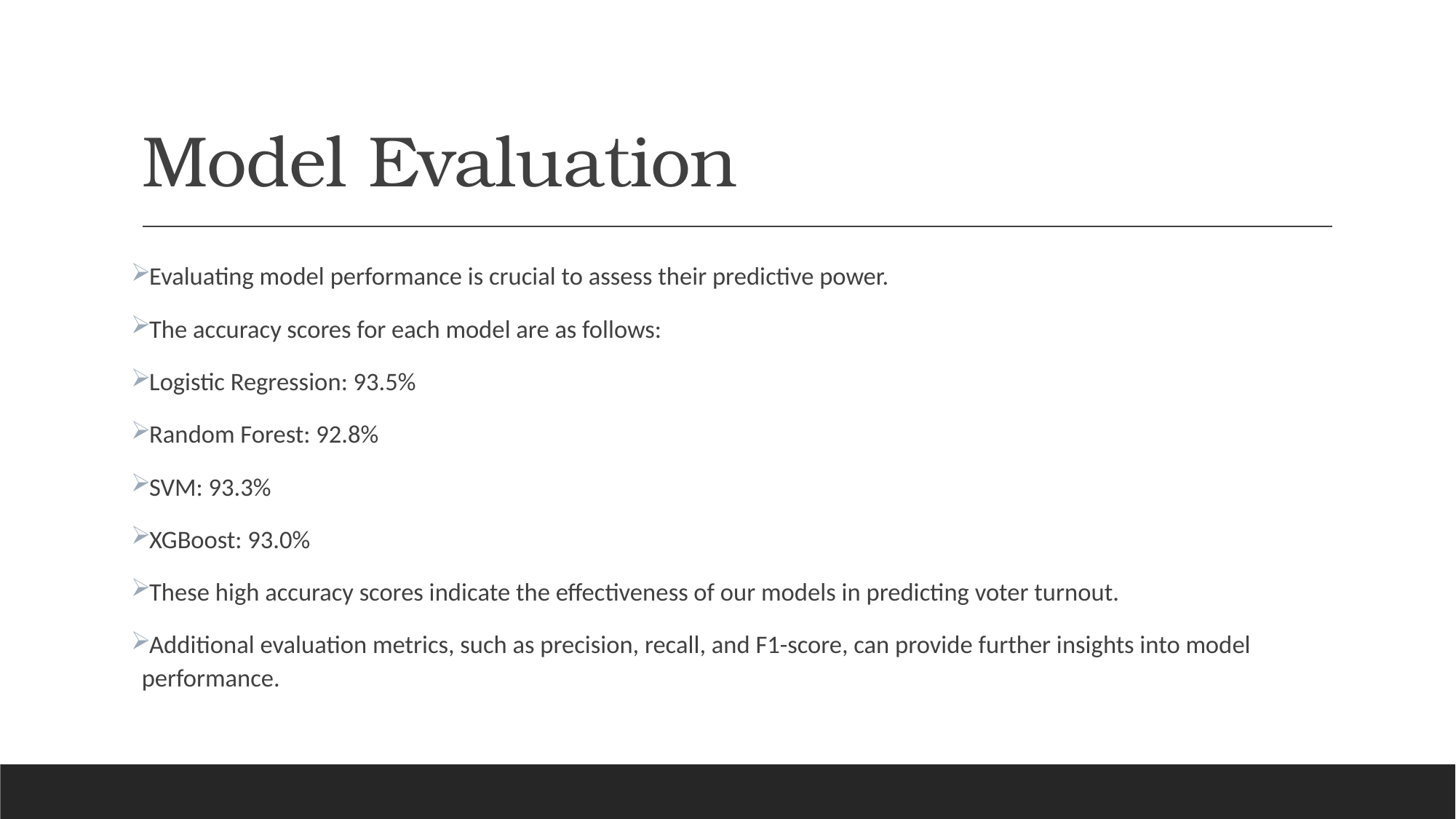

# Model Evaluation
Evaluating model performance is crucial to assess their predictive power.
The accuracy scores for each model are as follows:
Logistic Regression: 93.5%
Random Forest: 92.8%
SVM: 93.3%
XGBoost: 93.0%
These high accuracy scores indicate the effectiveness of our models in predicting voter turnout.
Additional evaluation metrics, such as precision, recall, and F1-score, can provide further insights into model performance.